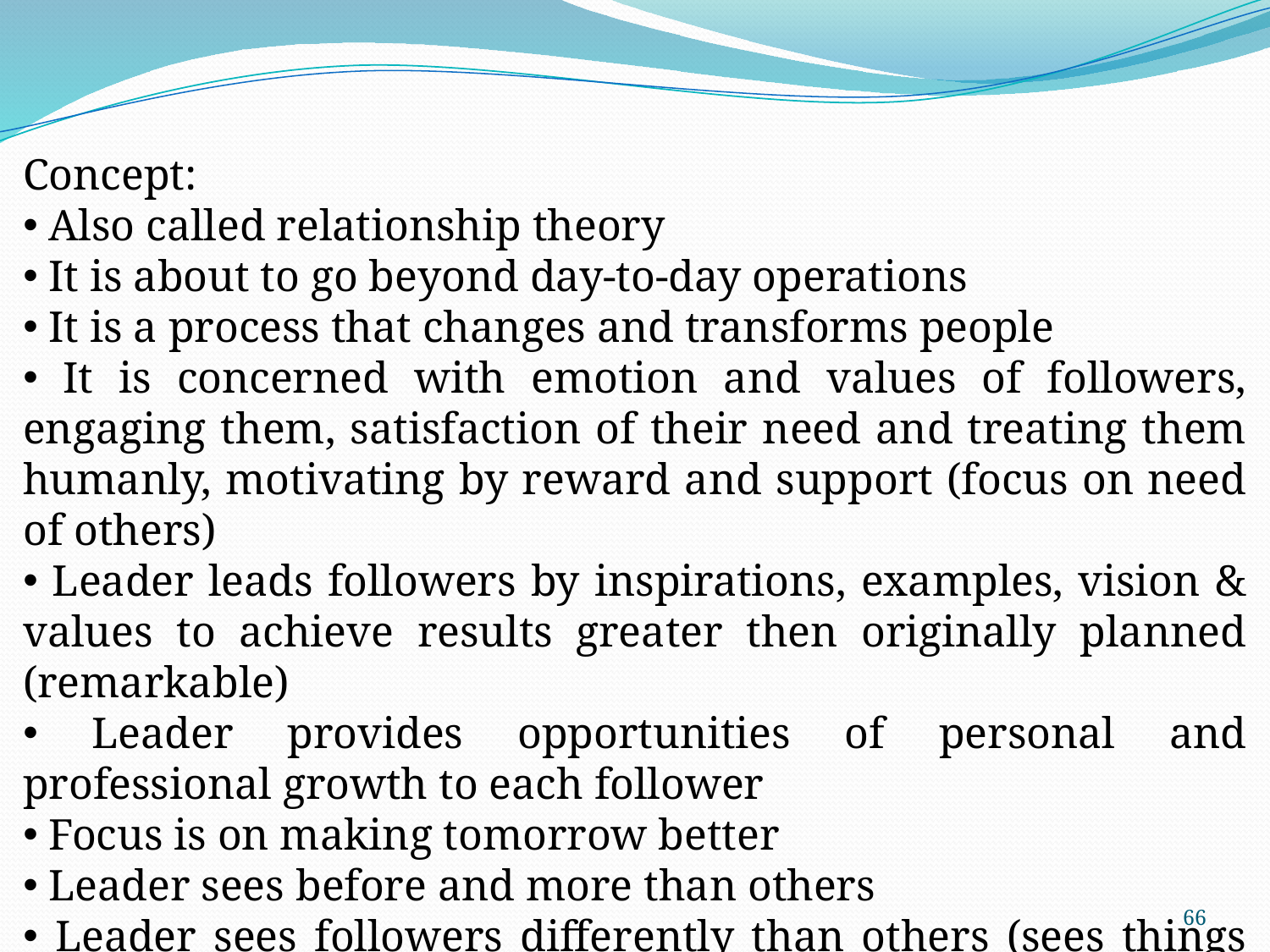

Concept:
 Also called relationship theory
 It is about to go beyond day-to-day operations
 It is a process that changes and transforms people
 It is concerned with emotion and values of followers, engaging them, satisfaction of their need and treating them humanly, motivating by reward and support (focus on need of others)
 Leader leads followers by inspirations, examples, vision & values to achieve results greater then originally planned (remarkable)
 Leader provides opportunities of personal and professional growth to each follower
 Focus is on making tomorrow better
 Leader sees before and more than others
 Leader sees followers differently than others (sees things that others don’t see)
66